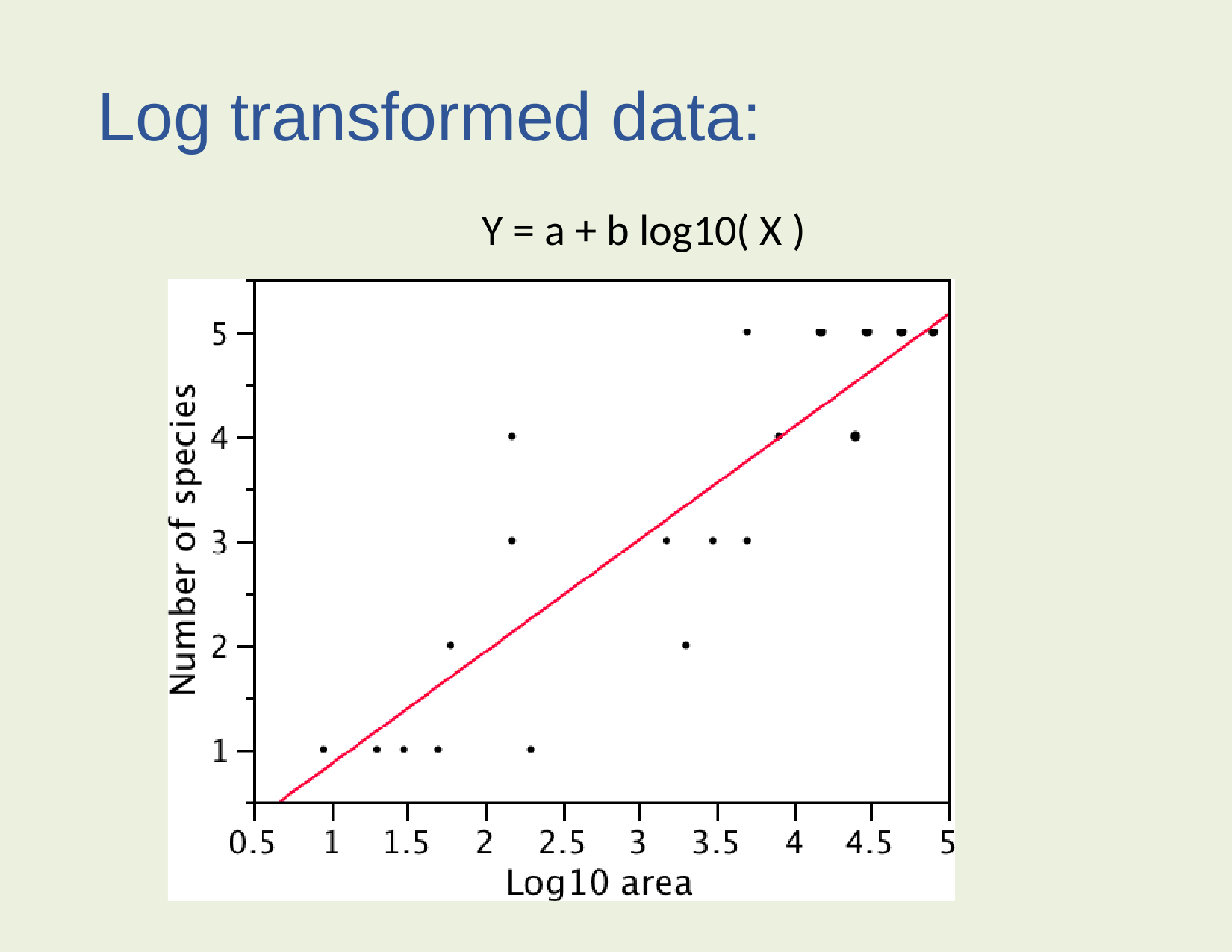

# Log transformed data:
Y = a + b log10( X )